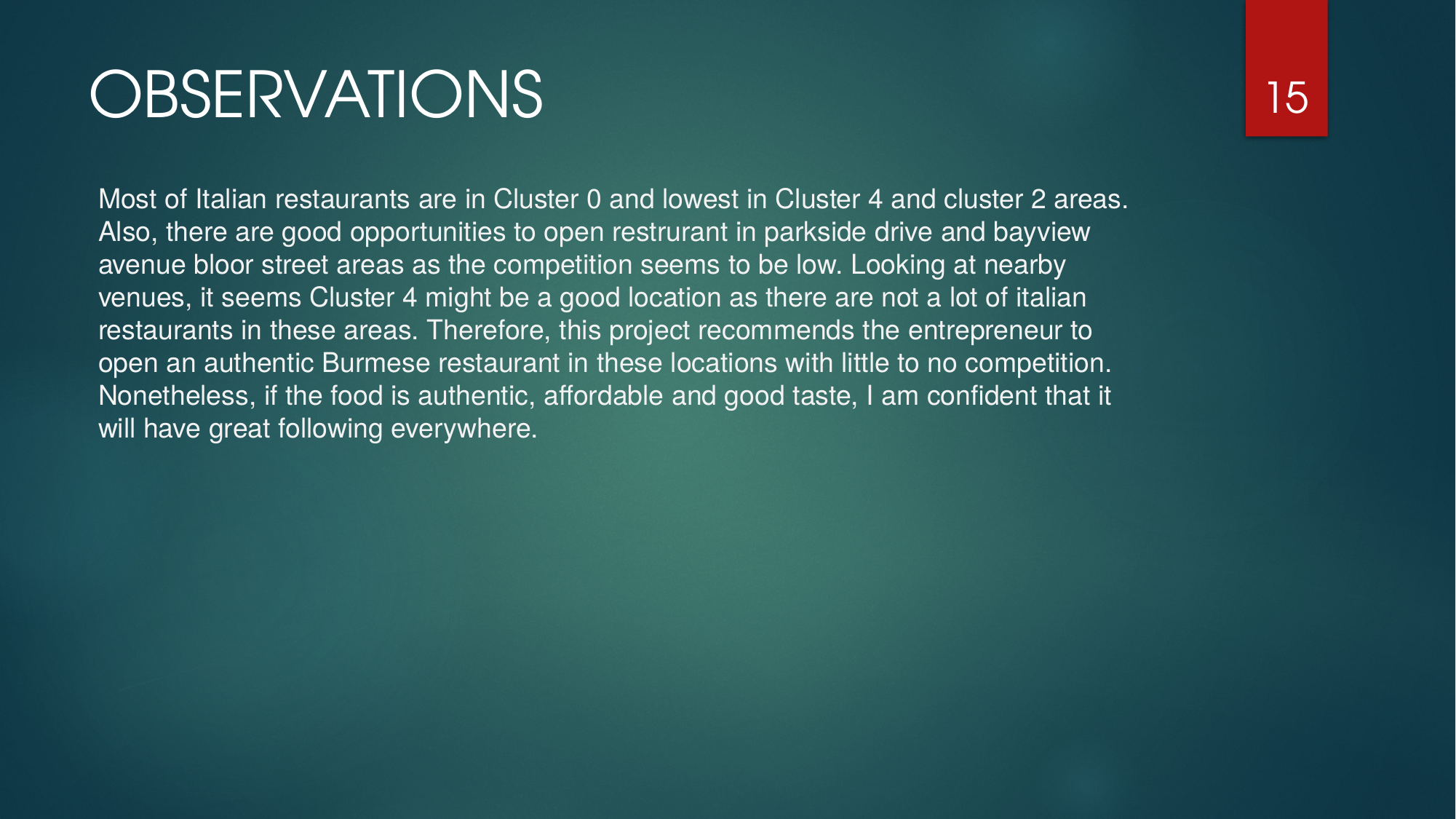

15
# OBSERVATIONS
Most of Italian restaurants are in Cluster 0 and lowest in Cluster 4 and cluster 2 areas. Also, there are good opportunities to open restrurant in parkside drive and bayview avenue bloor street areas as the competition seems to be low. Looking at nearby venues, it seems Cluster 4 might be a good location as there are not a lot of italian restaurants in these areas. Therefore, this project recommends the entrepreneur to open an authentic Burmese restaurant in these locations with little to no competition. Nonetheless, if the food is authentic, affordable and good taste, I am confident that it will have great following everywhere.